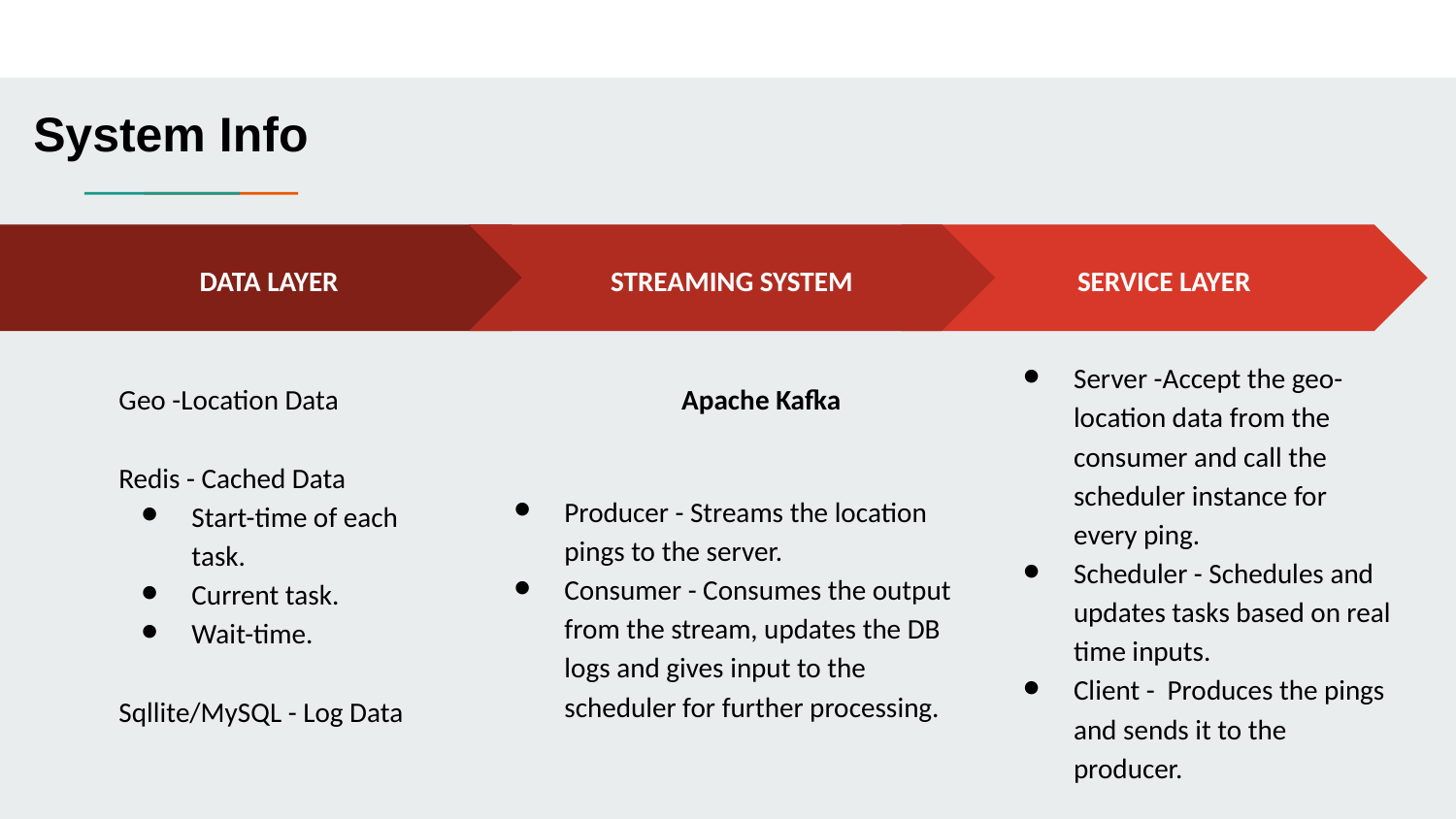

System Info

STREAMING SYSTEM

         Apache Kafka
Producer - Streams the location pings to the server.
Consumer - Consumes the output from the stream, updates the DB logs and gives input to the scheduler for further processing.

SERVICE LAYER

Server -Accept the geo-location data from the consumer and call the scheduler instance for every ping.
Scheduler - Schedules and updates tasks based on real time inputs.
Client -  Produces the pings and sends it to the producer.

DATA LAYER

Geo -Location Data

Redis - Cached Data
Start-time of each task.
Current task.
Wait-time.

Sqllite/MySQL - Log Data